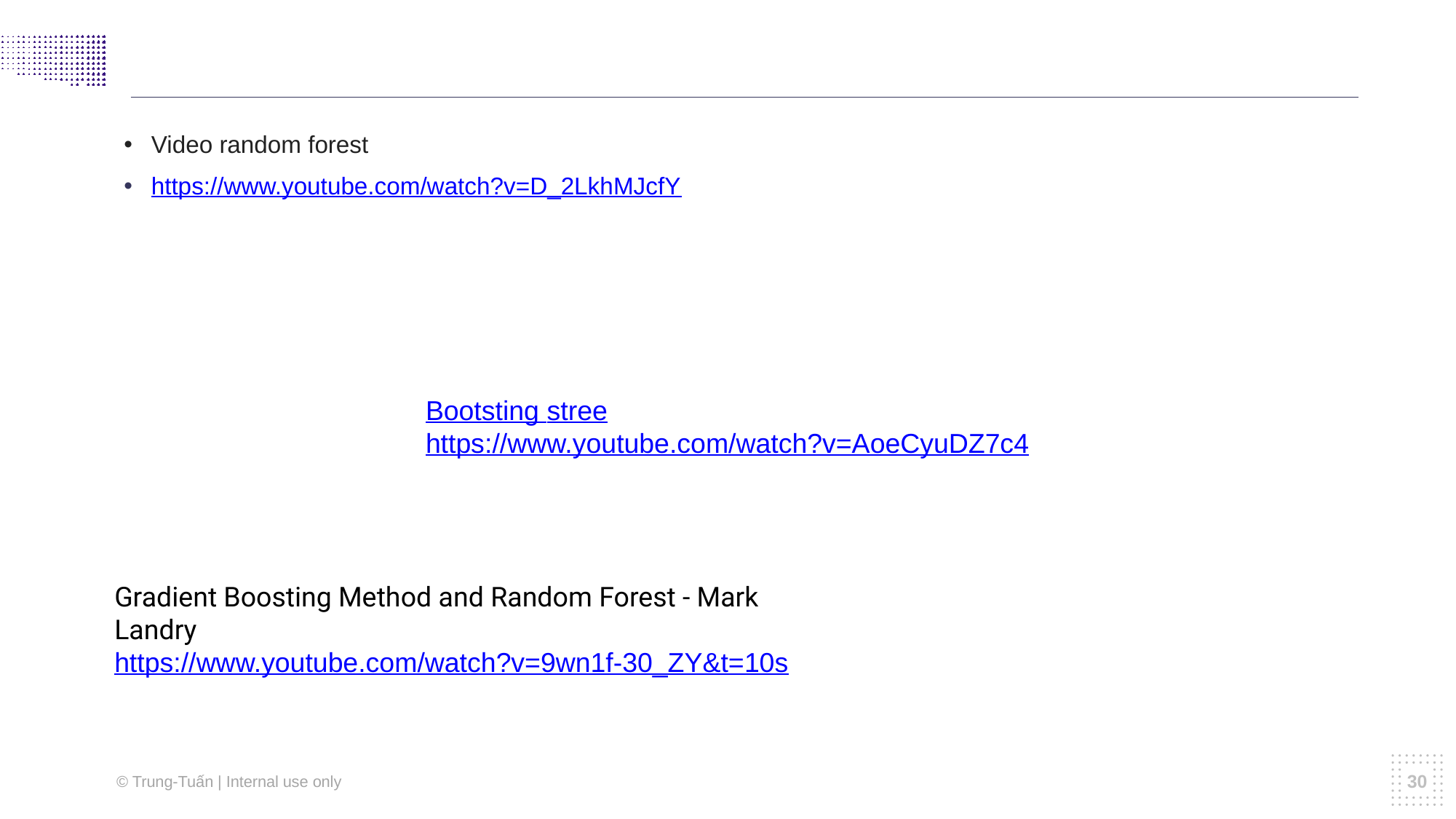

Video random forest
https://www.youtube.com/watch?v=D_2LkhMJcfY
Bootsting stree
https://www.youtube.com/watch?v=AoeCyuDZ7c4
Gradient Boosting Method and Random Forest - Mark Landry
https://www.youtube.com/watch?v=9wn1f-30_ZY&t=10s
30